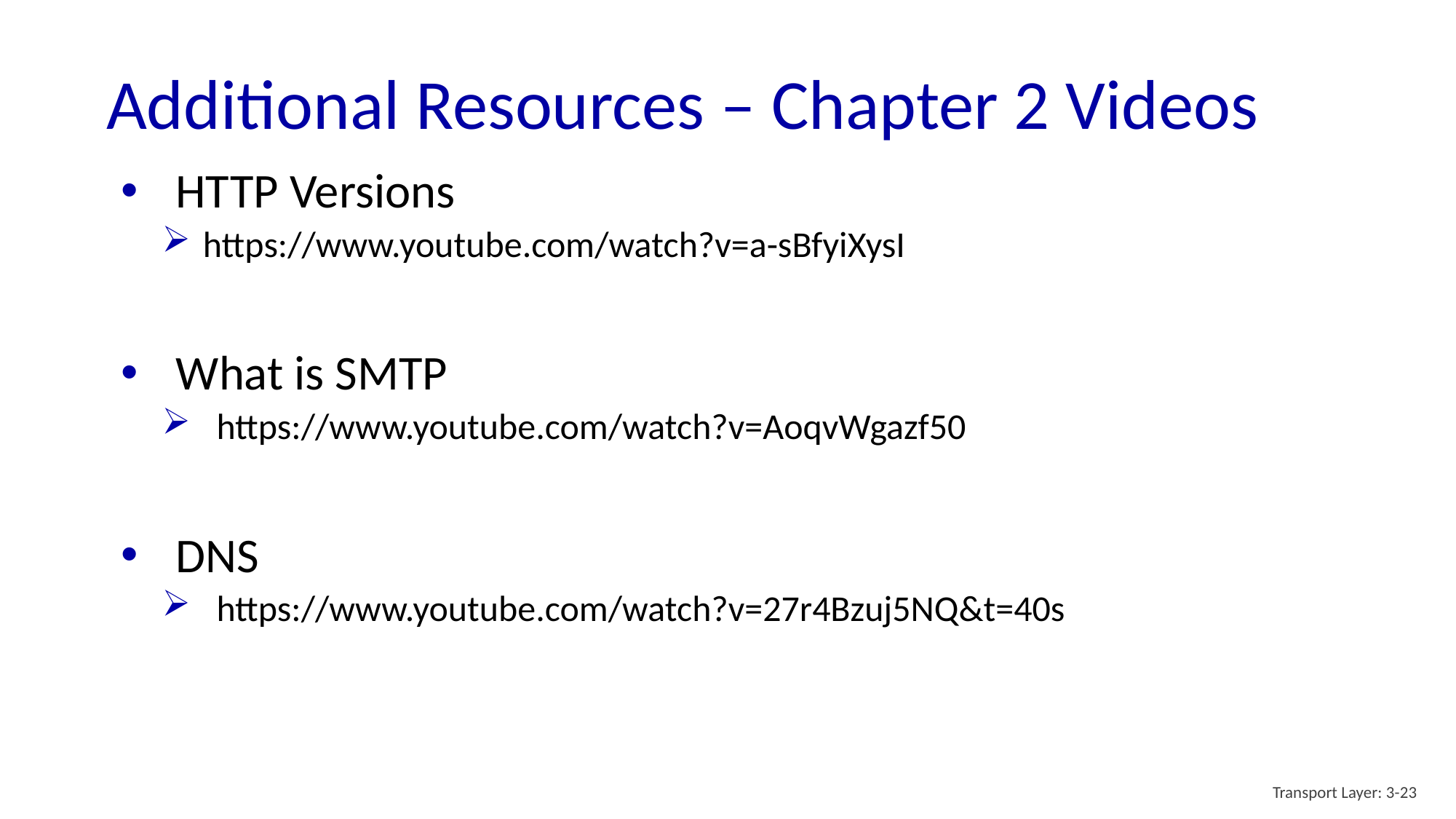

# Additional Resources – Chapter 2 Videos
HTTP Versions
https://www.youtube.com/watch?v=a-sBfyiXysI

What is SMTP
https://www.youtube.com/watch?v=AoqvWgazf50

DNS
https://www.youtube.com/watch?v=27r4Bzuj5NQ&t=40s

Transport Layer: 3-23